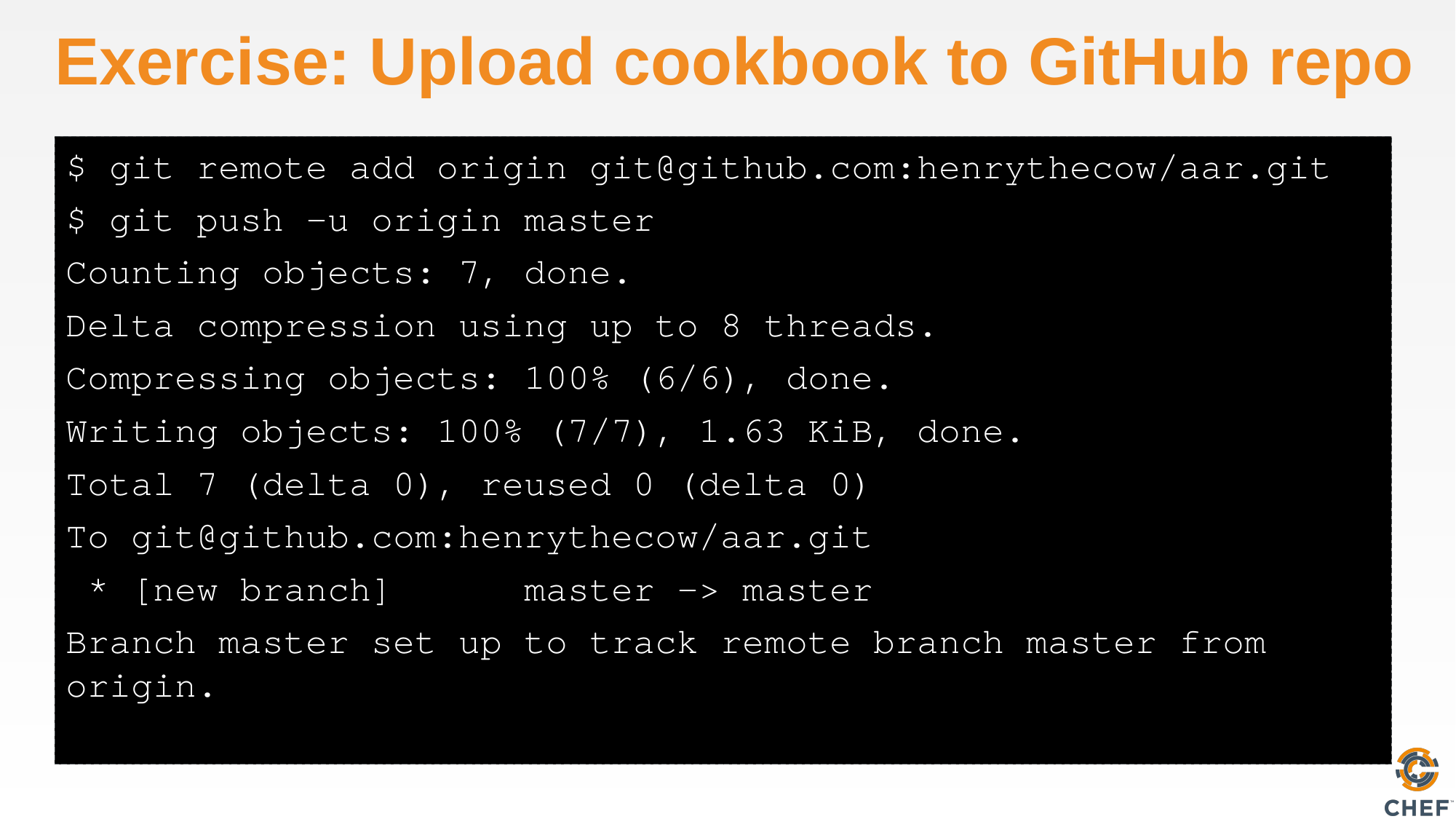

# Exercise: Upload cookbook to GitHub repo
$ git remote add origin git@github.com:henrythecow/aar.git
$ git push -u origin master
Counting objects: 7, done.
Delta compression using up to 8 threads.
Compressing objects: 100% (6/6), done.
Writing objects: 100% (7/7), 1.63 KiB, done.
Total 7 (delta 0), reused 0 (delta 0)
To git@github.com:henrythecow/aar.git
 * [new branch]      master -> master
Branch master set up to track remote branch master from origin.